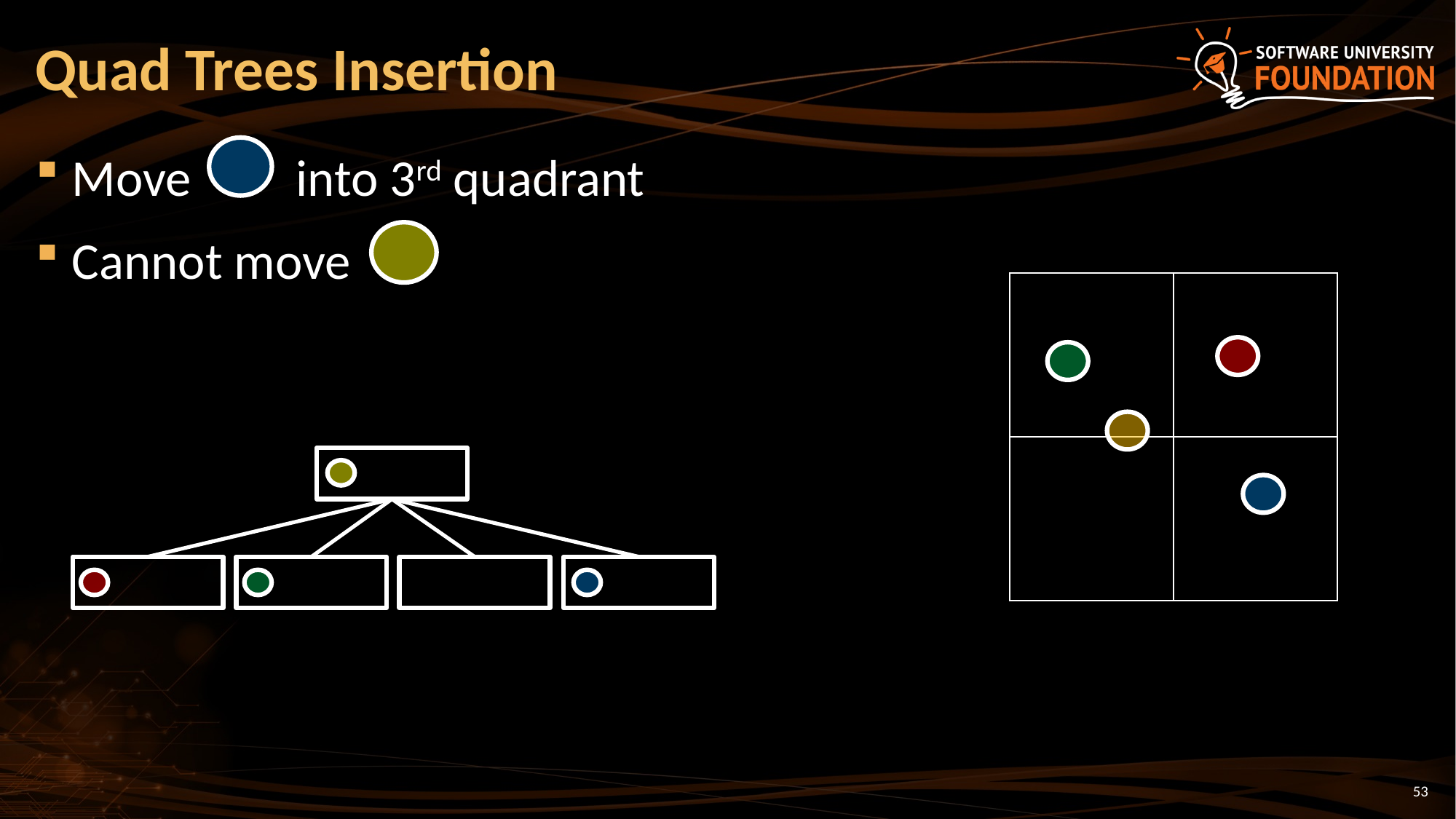

# Quad Trees Insertion
Move         into 3rd quadrant
Cannot move

|  |  |
| --- | --- |
|  |  |

53